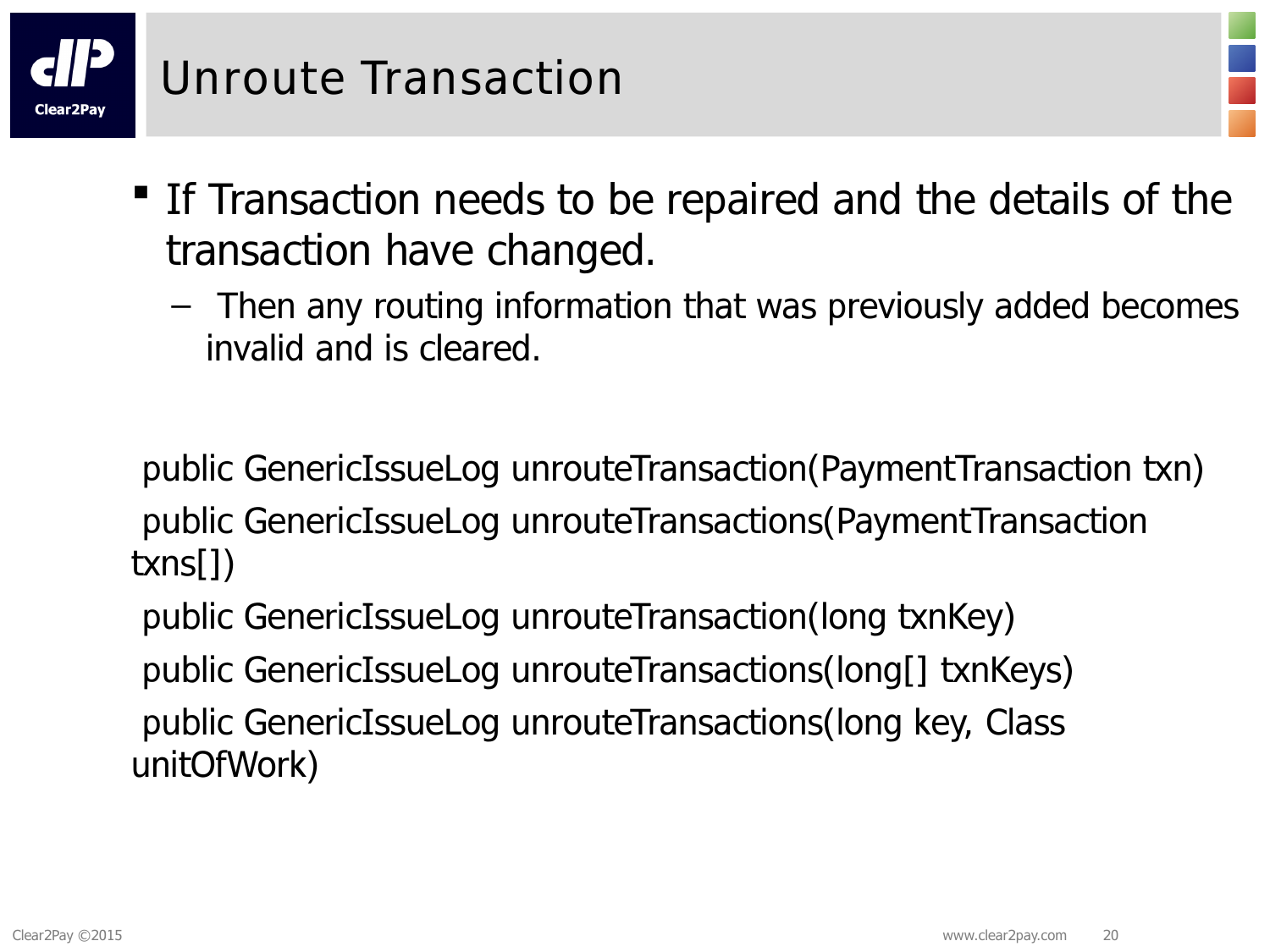

# Unroute Transaction
If Transaction needs to be repaired and the details of the transaction have changed.
 Then any routing information that was previously added becomes invalid and is cleared.

 public GenericIssueLog unrouteTransaction(PaymentTransaction txn)
 public GenericIssueLog unrouteTransactions(PaymentTransaction txns[])
 public GenericIssueLog unrouteTransaction(long txnKey)
 public GenericIssueLog unrouteTransactions(long[] txnKeys)
 public GenericIssueLog unrouteTransactions(long key, Class unitOfWork)